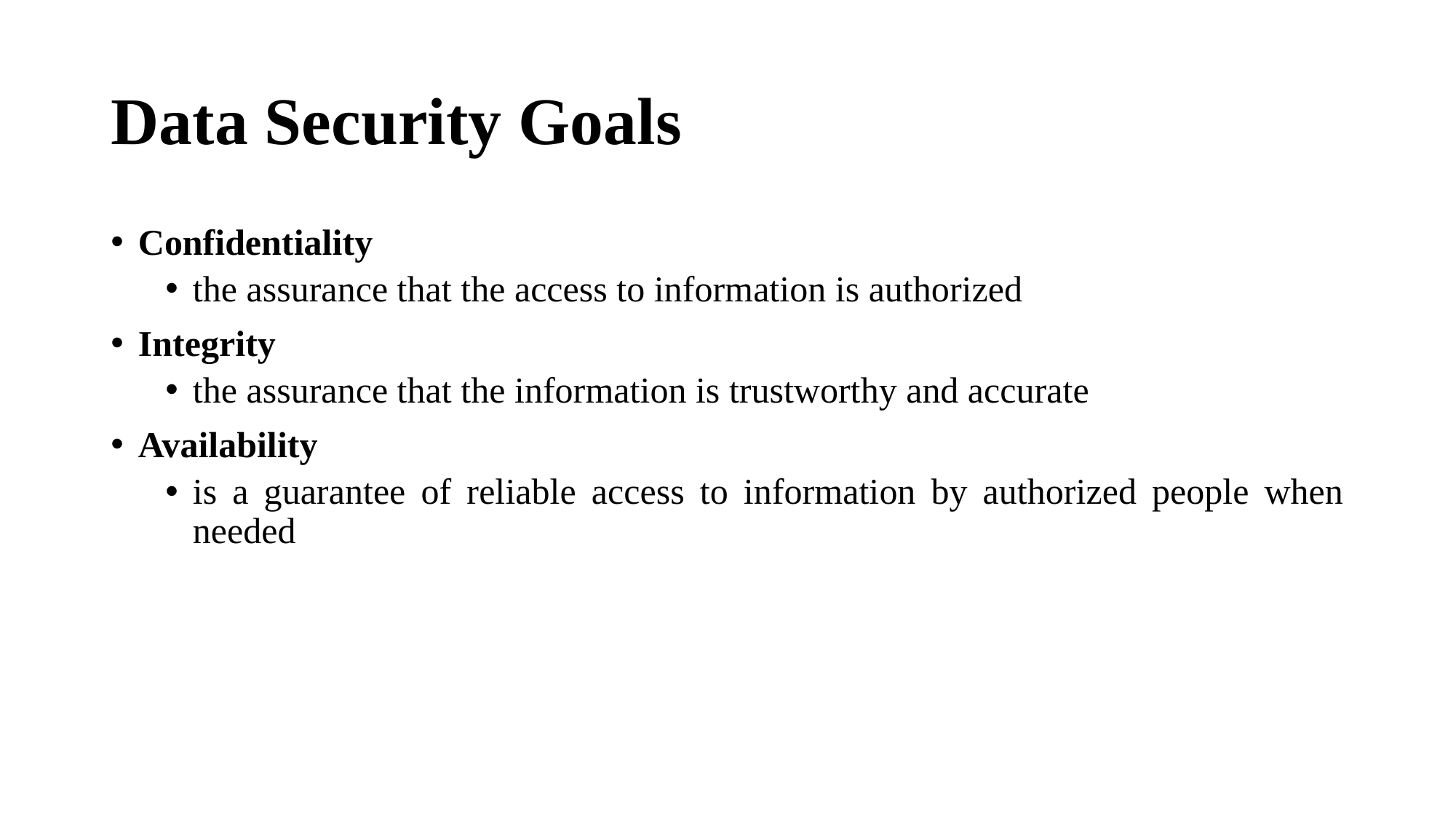

# Data Security Goals
Confidentiality
the assurance that the access to information is authorized
Integrity
the assurance that the information is trustworthy and accurate
Availability
is a guarantee of reliable access to information by authorized people when needed